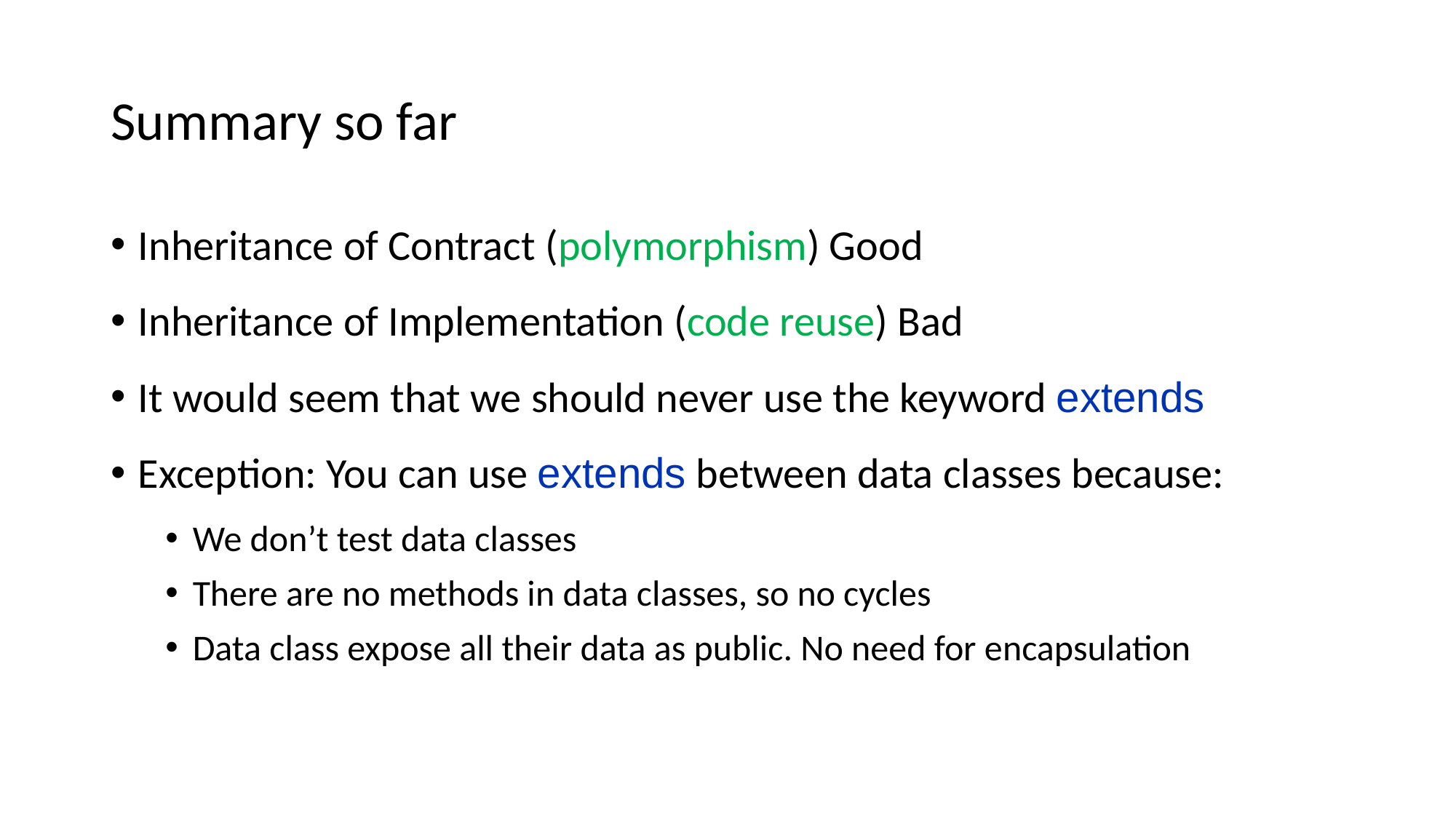

# Summary so far
Inheritance of Contract (polymorphism) Good
Inheritance of Implementation (code reuse) Bad
It would seem that we should never use the keyword extends
Exception: You can use extends between data classes because:
We don’t test data classes
There are no methods in data classes, so no cycles
Data class expose all their data as public. No need for encapsulation